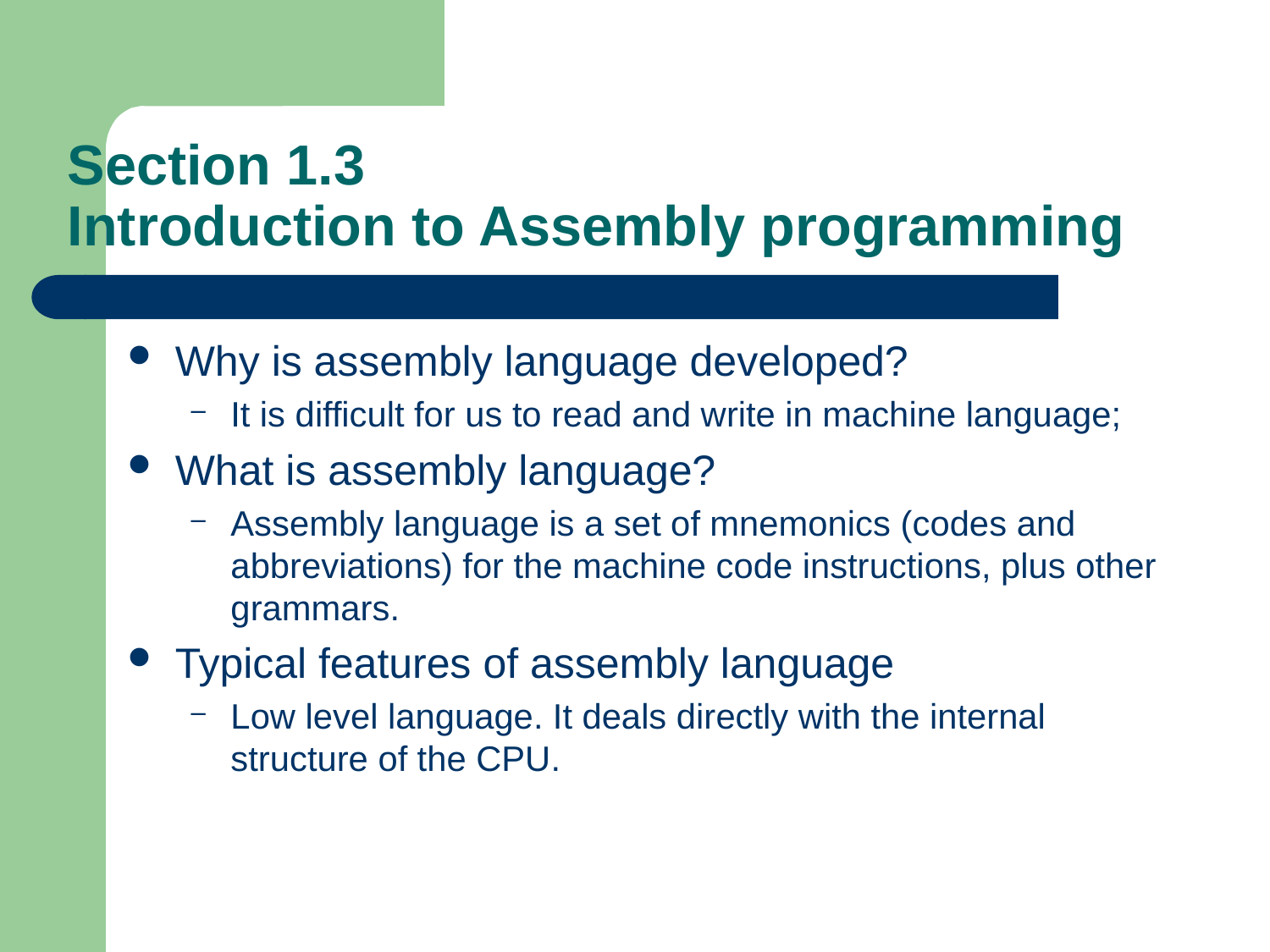

# Section 1.3 Introduction to Assembly programming
Why is assembly language developed?
It is difficult for us to read and write in machine language;
What is assembly language?
Assembly language is a set of mnemonics (codes and abbreviations) for the machine code instructions, plus other grammars.
Typical features of assembly language
Low level language. It deals directly with the internal structure of the CPU.